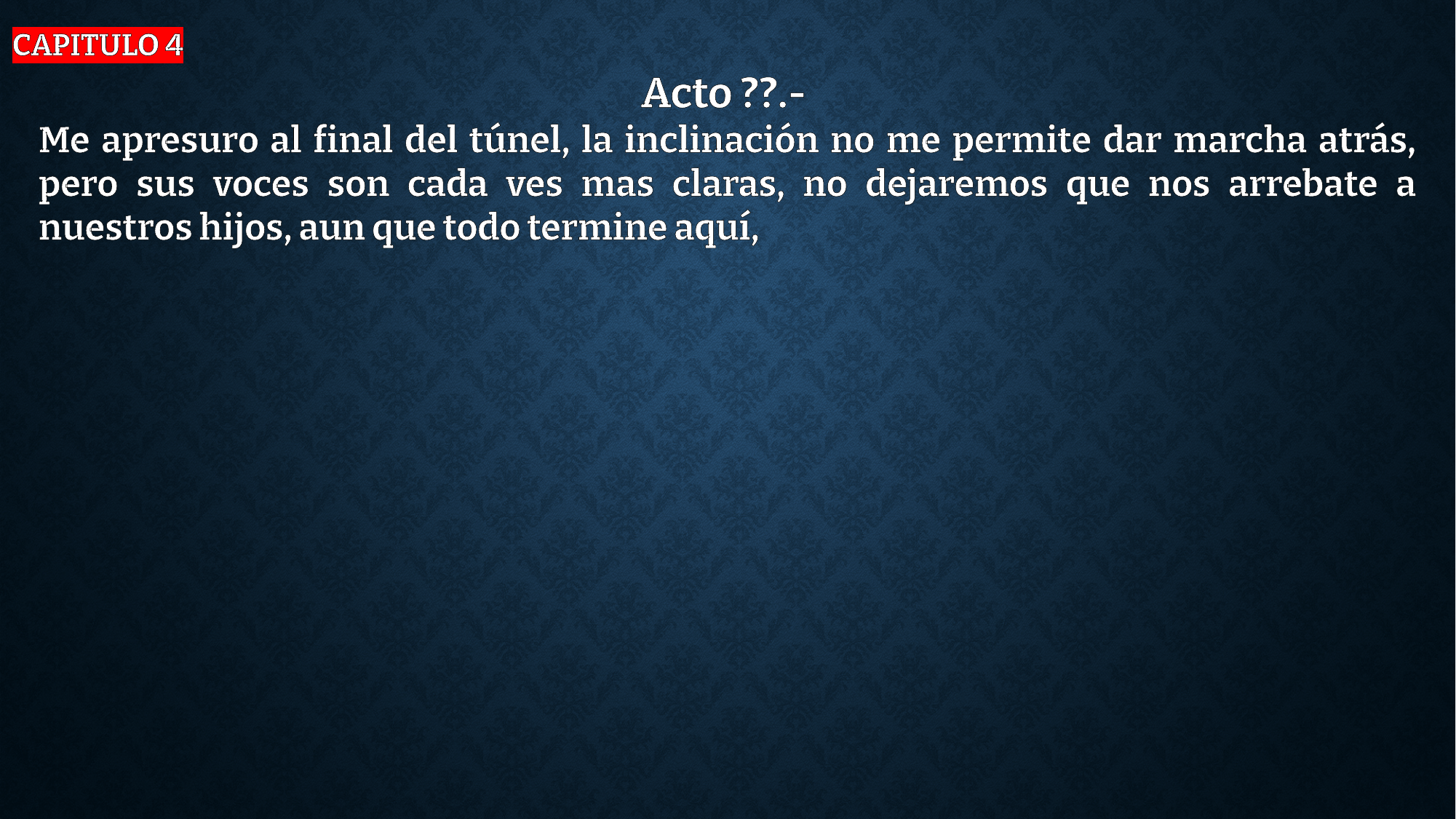

CAPITULO 4

Acto ??.-
Me apresuro al final del túnel, la inclinación no me permite dar marcha atrás, pero sus voces son cada ves mas claras, no dejaremos que nos arrebate a nuestros hijos, aun que todo termine aquí,